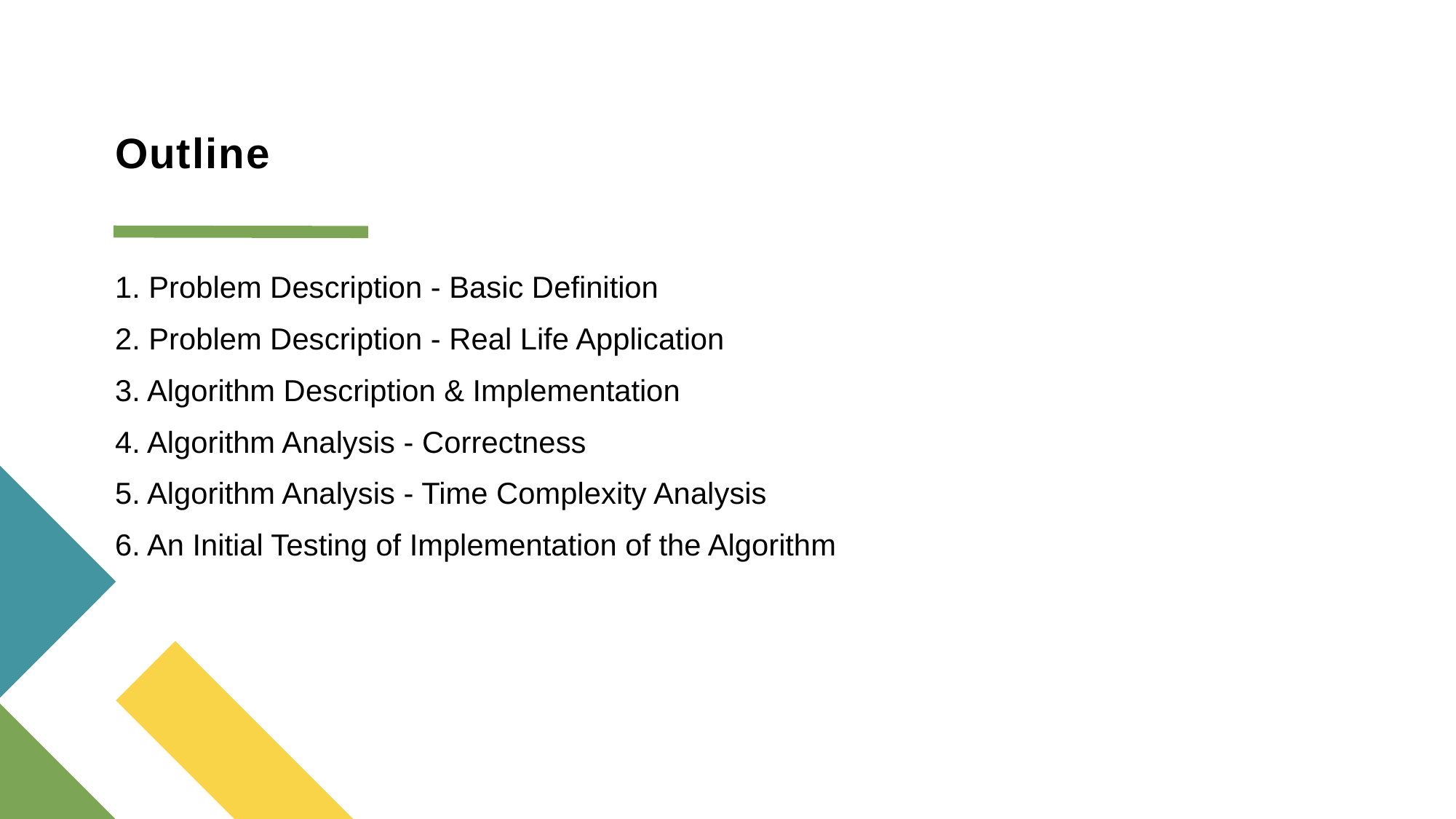

# Outline
1. Problem Description - Basic Definition
2. Problem Description - Real Life Application
3. Algorithm Description & Implementation
4. Algorithm Analysis - Correctness
5. Algorithm Analysis - Time Complexity Analysis
6. An Initial Testing of Implementation of the Algorithm